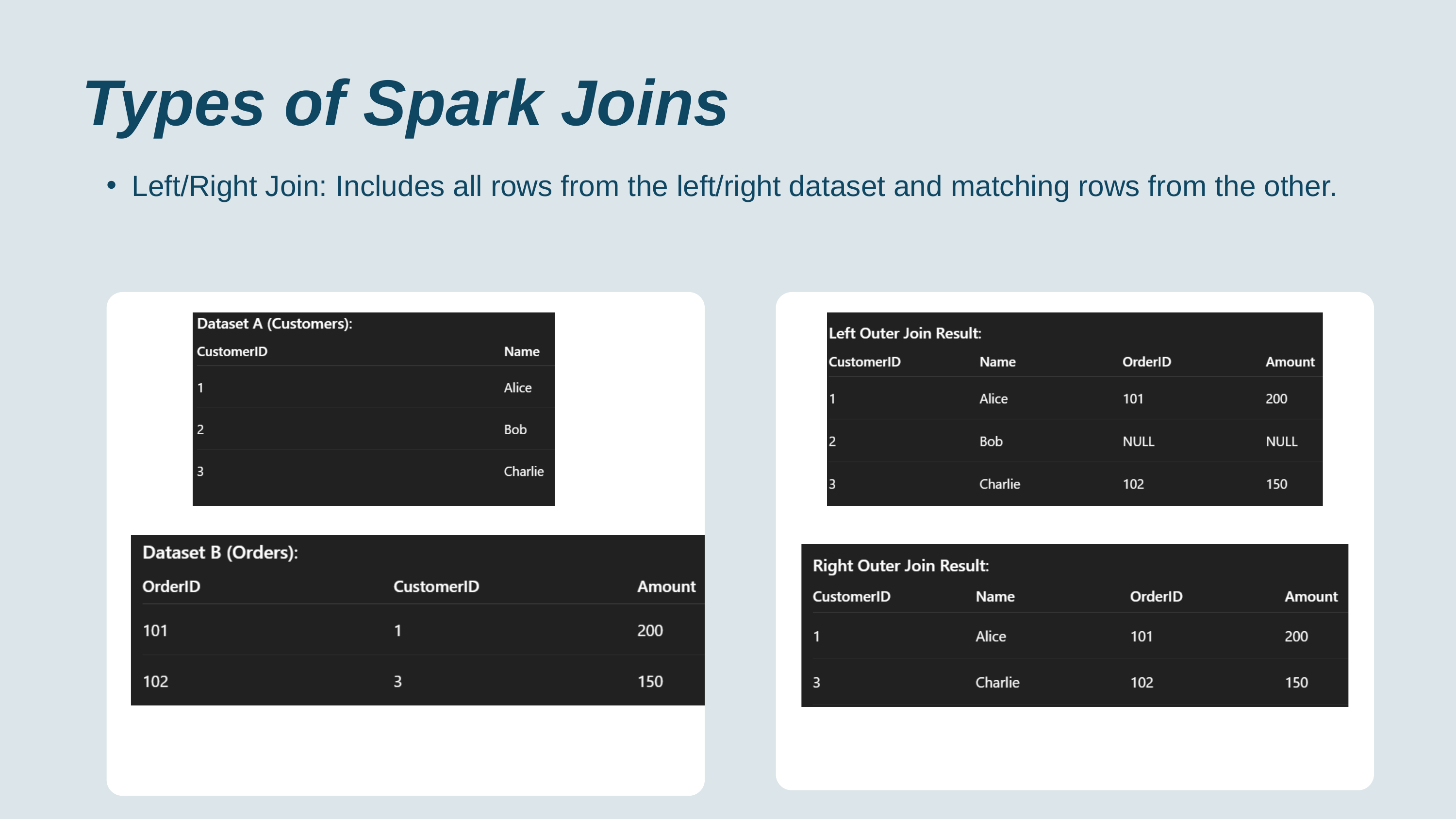

Types of Spark Joins
Left/Right Join: Includes all rows from the left/right dataset and matching rows from the other.